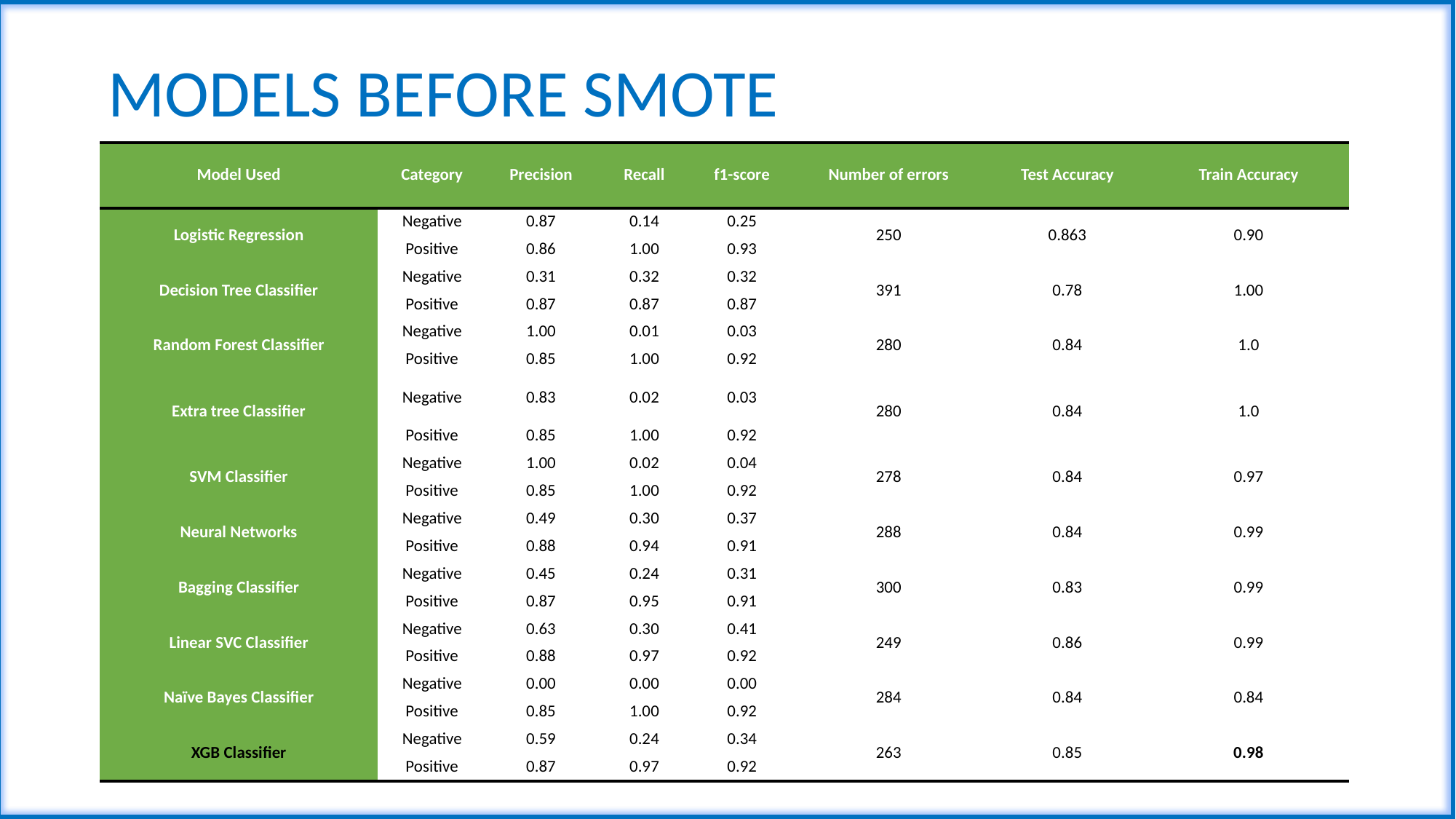

# MODELS BEFORE SMOTE
| Model Used | Category | Precision | Recall | f1-score | Number of errors | Test Accuracy | Train Accuracy |
| --- | --- | --- | --- | --- | --- | --- | --- |
| Logistic Regression | Negative | 0.87 | 0.14 | 0.25 | 250 | 0.863 | 0.90 |
|  | Positive | 0.86 | 1.00 | 0.93 |  |  |  |
| Decision Tree Classifier | Negative | 0.31 | 0.32 | 0.32 | 391 | 0.78 | 1.00 |
|  | Positive | 0.87 | 0.87 | 0.87 |  |  |  |
| Random Forest Classifier | Negative | 1.00 | 0.01 | 0.03 | 280 | 0.84 | 1.0 |
|  | Positive | 0.85 | 1.00 | 0.92 |  |  |  |
| Extra tree Classifier | Negative | 0.83 | 0.02 | 0.03 | 280 | 0.84 | 1.0 |
|  | Positive | 0.85 | 1.00 | 0.92 |  |  |  |
| SVM Classifier | Negative | 1.00 | 0.02 | 0.04 | 278 | 0.84 | 0.97 |
|  | Positive | 0.85 | 1.00 | 0.92 |  |  |  |
| Neural Networks | Negative | 0.49 | 0.30 | 0.37 | 288 | 0.84 | 0.99 |
|  | Positive | 0.88 | 0.94 | 0.91 |  |  |  |
| Bagging Classifier | Negative | 0.45 | 0.24 | 0.31 | 300 | 0.83 | 0.99 |
|  | Positive | 0.87 | 0.95 | 0.91 |  |  |  |
| Linear SVC Classifier | Negative | 0.63 | 0.30 | 0.41 | 249 | 0.86 | 0.99 |
|  | Positive | 0.88 | 0.97 | 0.92 |  |  |  |
| Naïve Bayes Classifier | Negative | 0.00 | 0.00 | 0.00 | 284 | 0.84 | 0.84 |
|  | Positive | 0.85 | 1.00 | 0.92 |  |  |  |
| XGB Classifier | Negative | 0.59 | 0.24 | 0.34 | 263 | 0.85 | 0.98 |
|  | Positive | 0.87 | 0.97 | 0.92 |  |  |  |